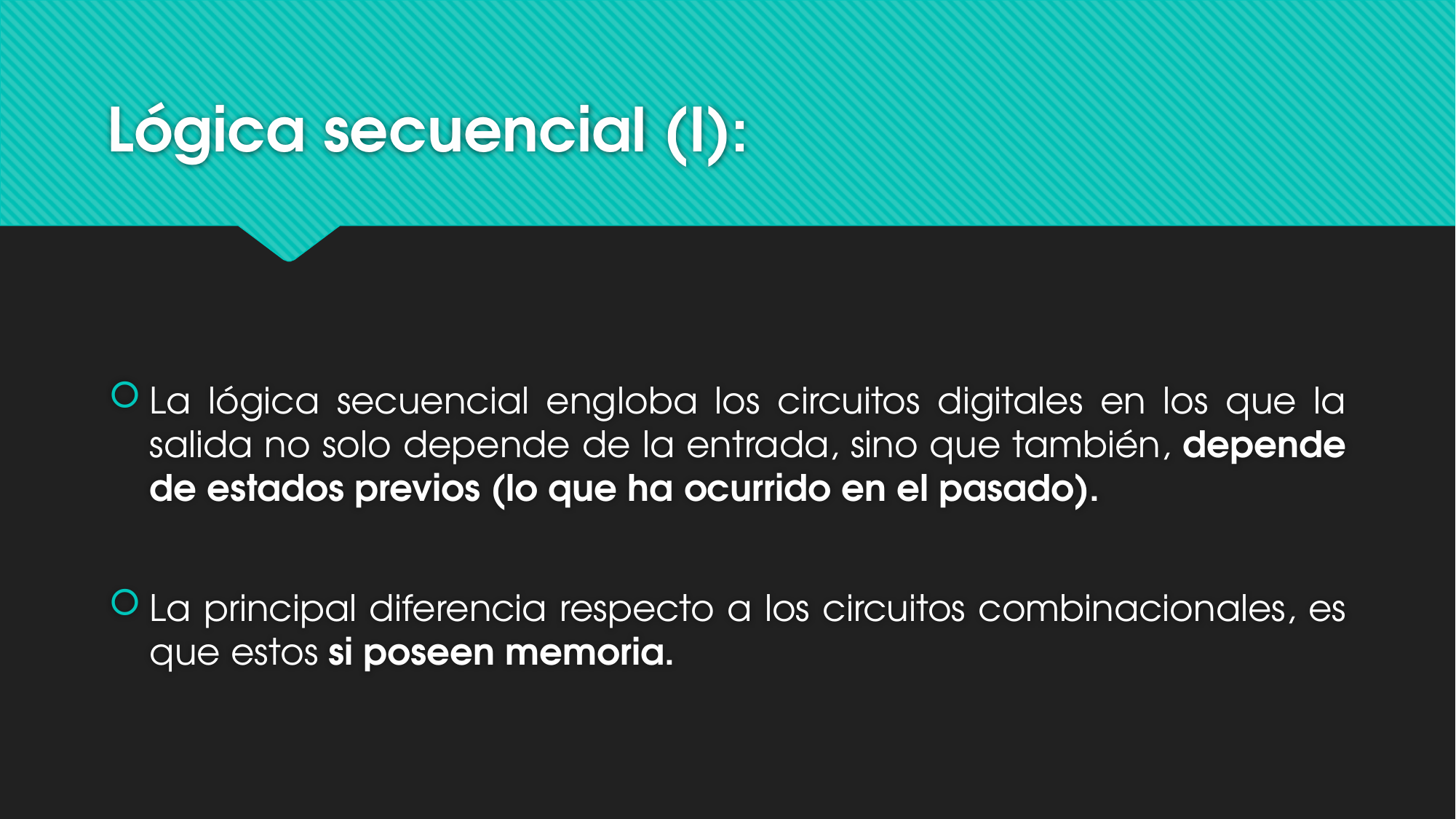

# Lógica secuencial (I):
La lógica secuencial engloba los circuitos digitales en los que la salida no solo depende de la entrada, sino que también, depende de estados previos (lo que ha ocurrido en el pasado).

La principal diferencia respecto a los circuitos combinacionales, es que estos si poseen memoria.